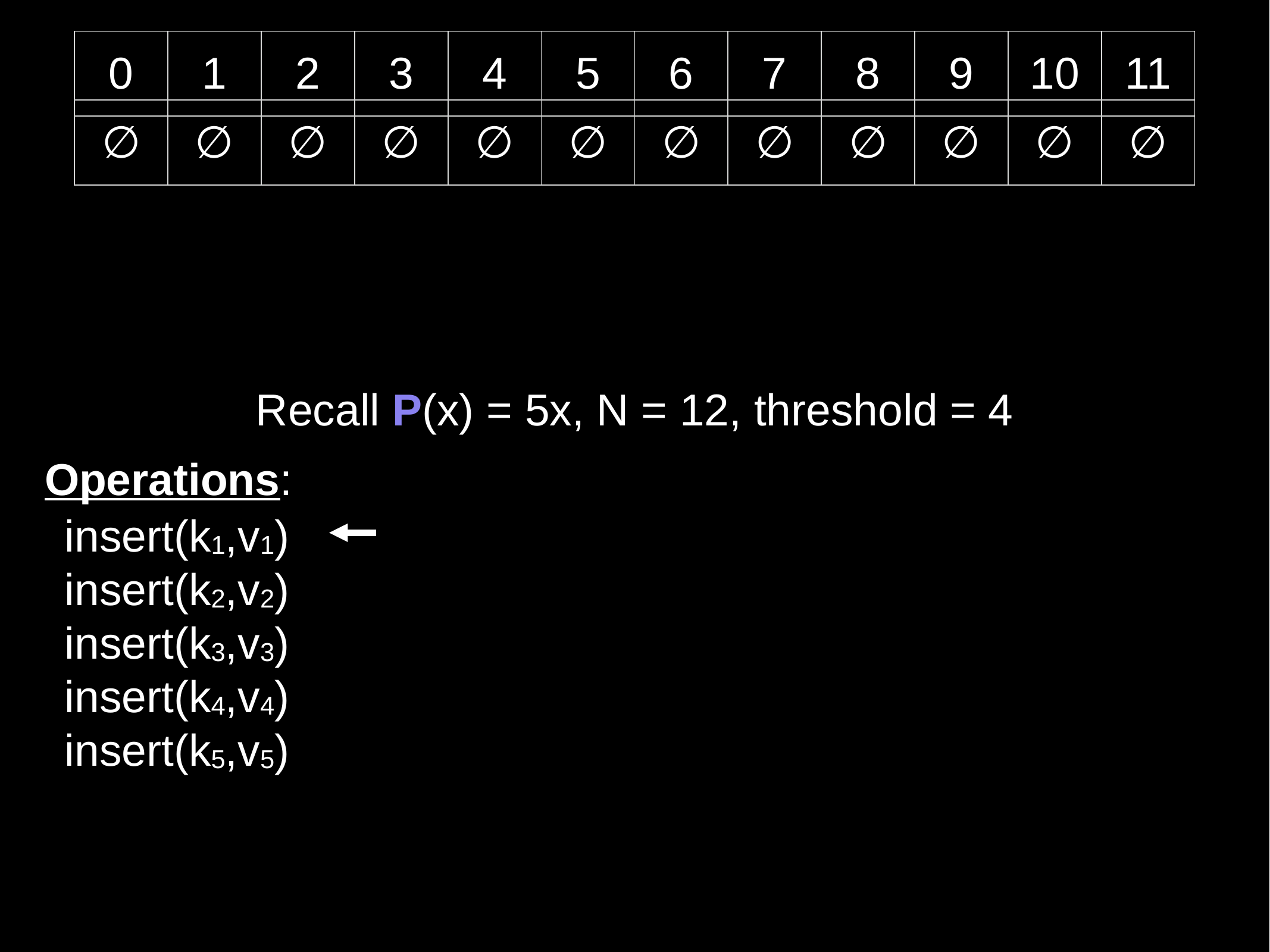

| 0 | 1 | 2 | 3 | 4 | 5 | 6 | 7 | 8 | 9 | 10 | 11 |
| --- | --- | --- | --- | --- | --- | --- | --- | --- | --- | --- | --- |
| ∅ | ∅ | ∅ | ∅ | ∅ | ∅ | ∅ | ∅ | ∅ | ∅ | ∅ | ∅ |
| --- | --- | --- | --- | --- | --- | --- | --- | --- | --- | --- | --- |
Recall P(x) = 5x, N = 12, threshold = 4
Operations:
insert(k1,v1)
insert(k2,v2)
insert(k3,v3)
insert(k4,v4)
insert(k5,v5)